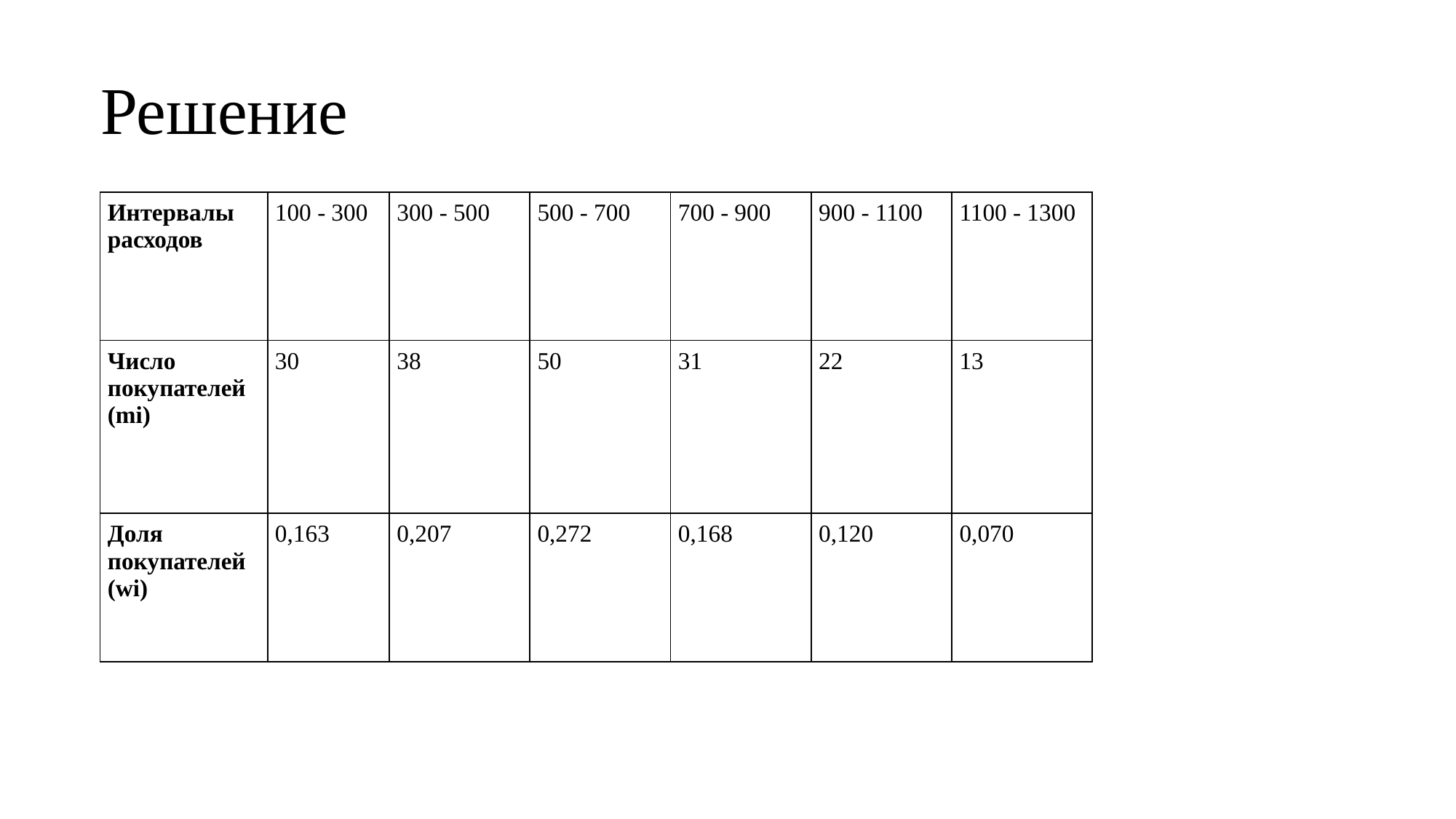

# Решение

| Интервалы расходов | 100 - 300 | 300 - 500 | 500 - 700 | 700 - 900 | 900 - 1100 | 1100 - 1300 |
| --- | --- | --- | --- | --- | --- | --- |
| Число покупателей (mi) | 30 | 38 | 50 | 31 | 22 | 13 |
| Доля покупателей (wi) | 0,163 | 0,207 | 0,272 | 0,168 | 0,120 | 0,070 |